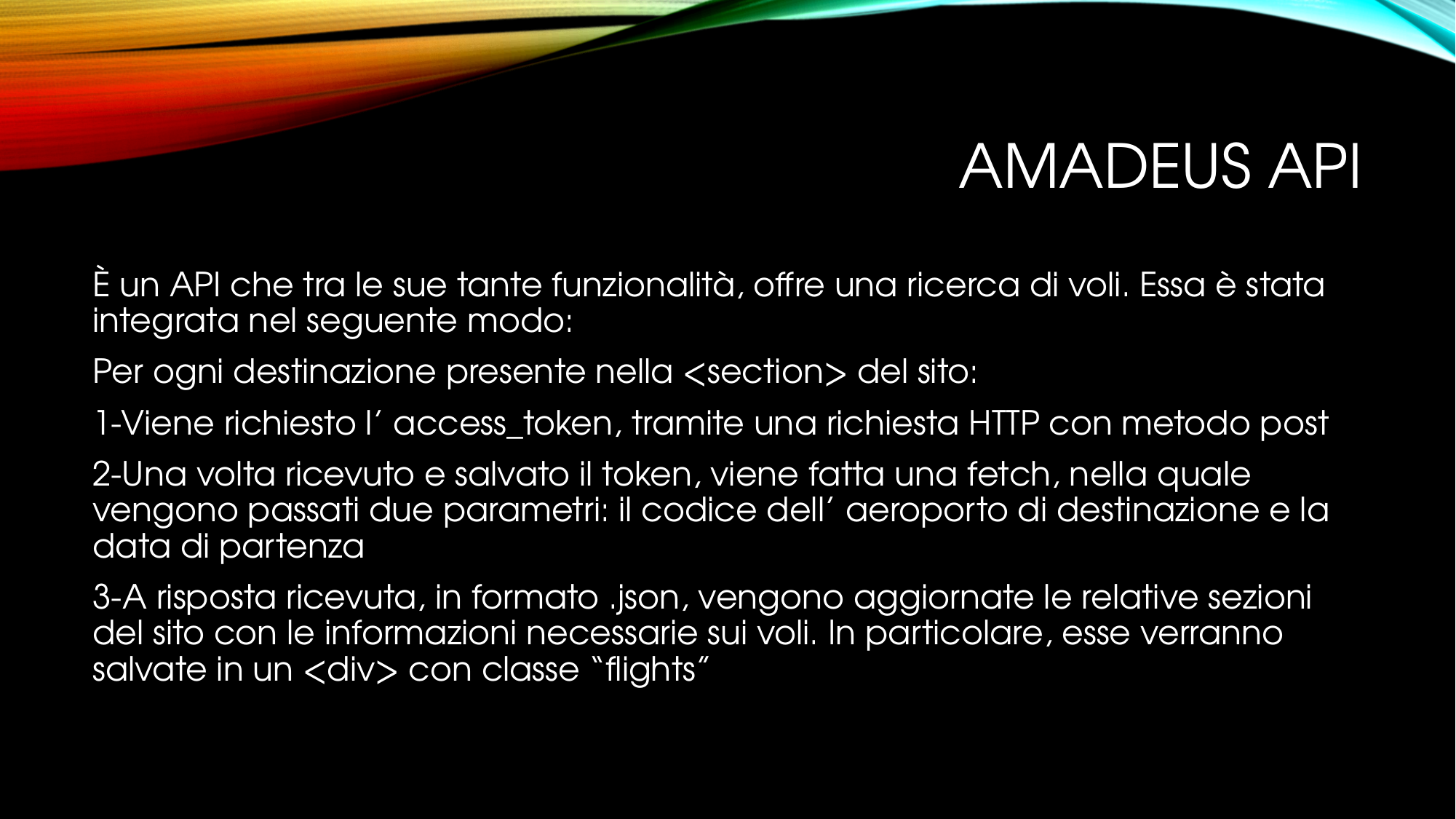

# AMADEUS API
È un API che tra le sue tante funzionalità, offre una ricerca di voli. Essa è stata integrata nel seguente modo:
Per ogni destinazione presente nella <section> del sito:
1-Viene richiesto l’ access_token, tramite una richiesta HTTP con metodo post
2-Una volta ricevuto e salvato il token, viene fatta una fetch, nella quale vengono passati due parametri: il codice dell’ aeroporto di destinazione e la data di partenza
3-A risposta ricevuta, in formato .json, vengono aggiornate le relative sezioni del sito con le informazioni necessarie sui voli. In particolare, esse verranno salvate in un <div> con classe “flights”